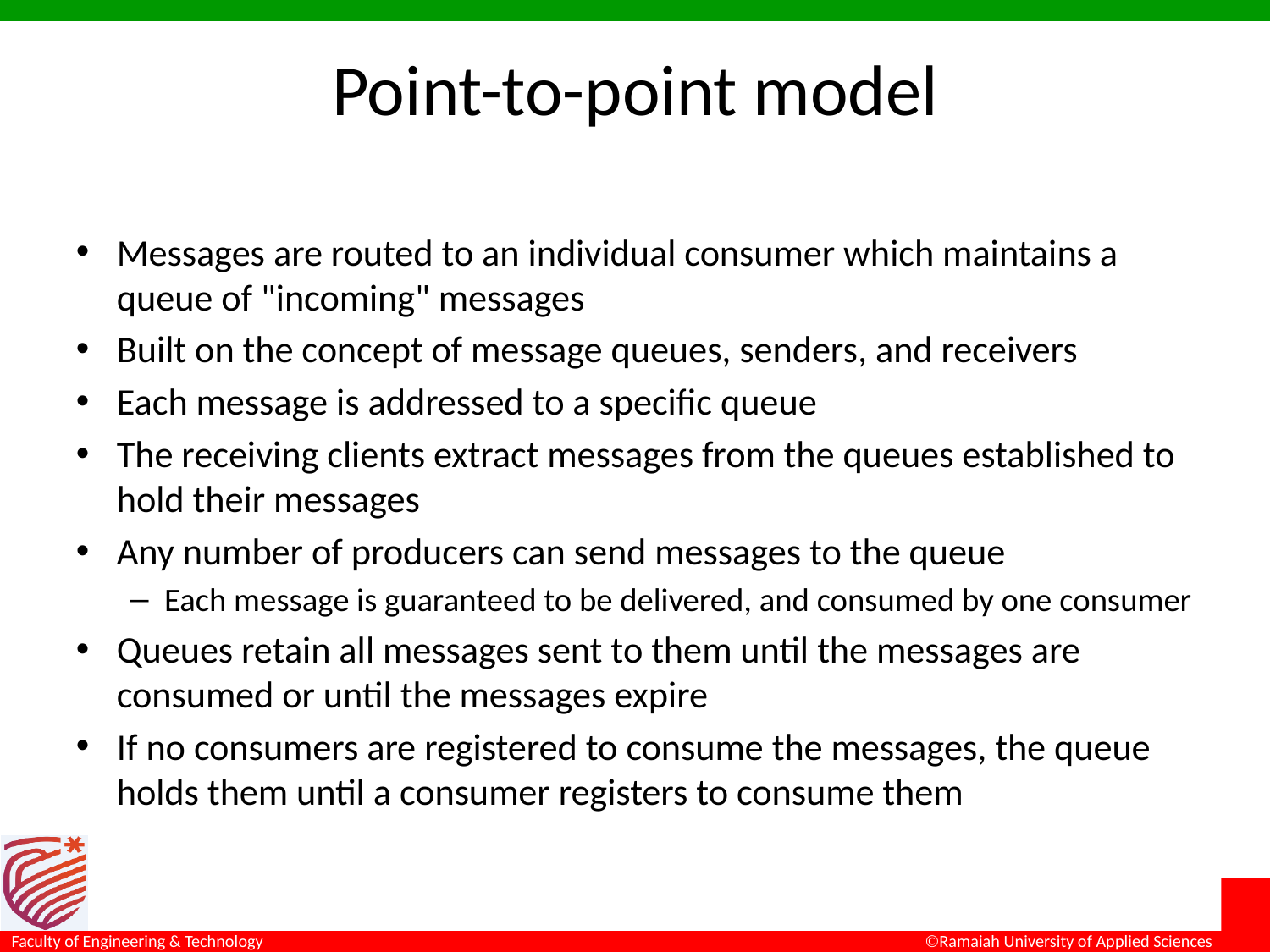

# Point-to-point model
Messages are routed to an individual consumer which maintains a queue of "incoming" messages
Built on the concept of message queues, senders, and receivers
Each message is addressed to a specific queue
The receiving clients extract messages from the queues established to hold their messages
Any number of producers can send messages to the queue
Each message is guaranteed to be delivered, and consumed by one consumer
Queues retain all messages sent to them until the messages are consumed or until the messages expire
If no consumers are registered to consume the messages, the queue holds them until a consumer registers to consume them